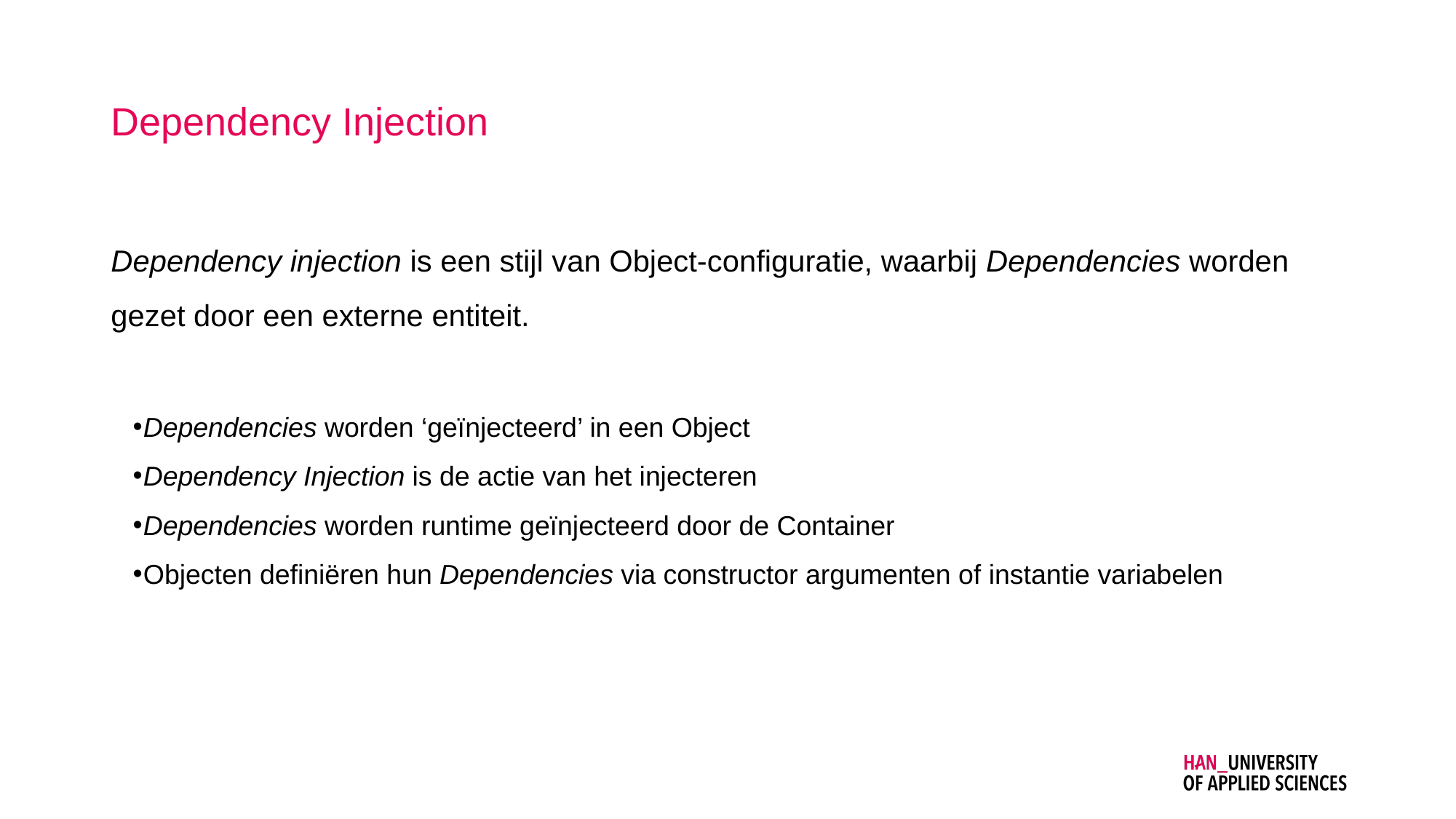

# Dependency Injection
Dependency injection is een stijl van Object-configuratie, waarbij Dependencies worden gezet door een externe entiteit.

Dependencies worden ‘geïnjecteerd’ in een Object
Dependency Injection is de actie van het injecteren
Dependencies worden runtime geïnjecteerd door de Container
Objecten definiëren hun Dependencies via constructor argumenten of instantie variabelen